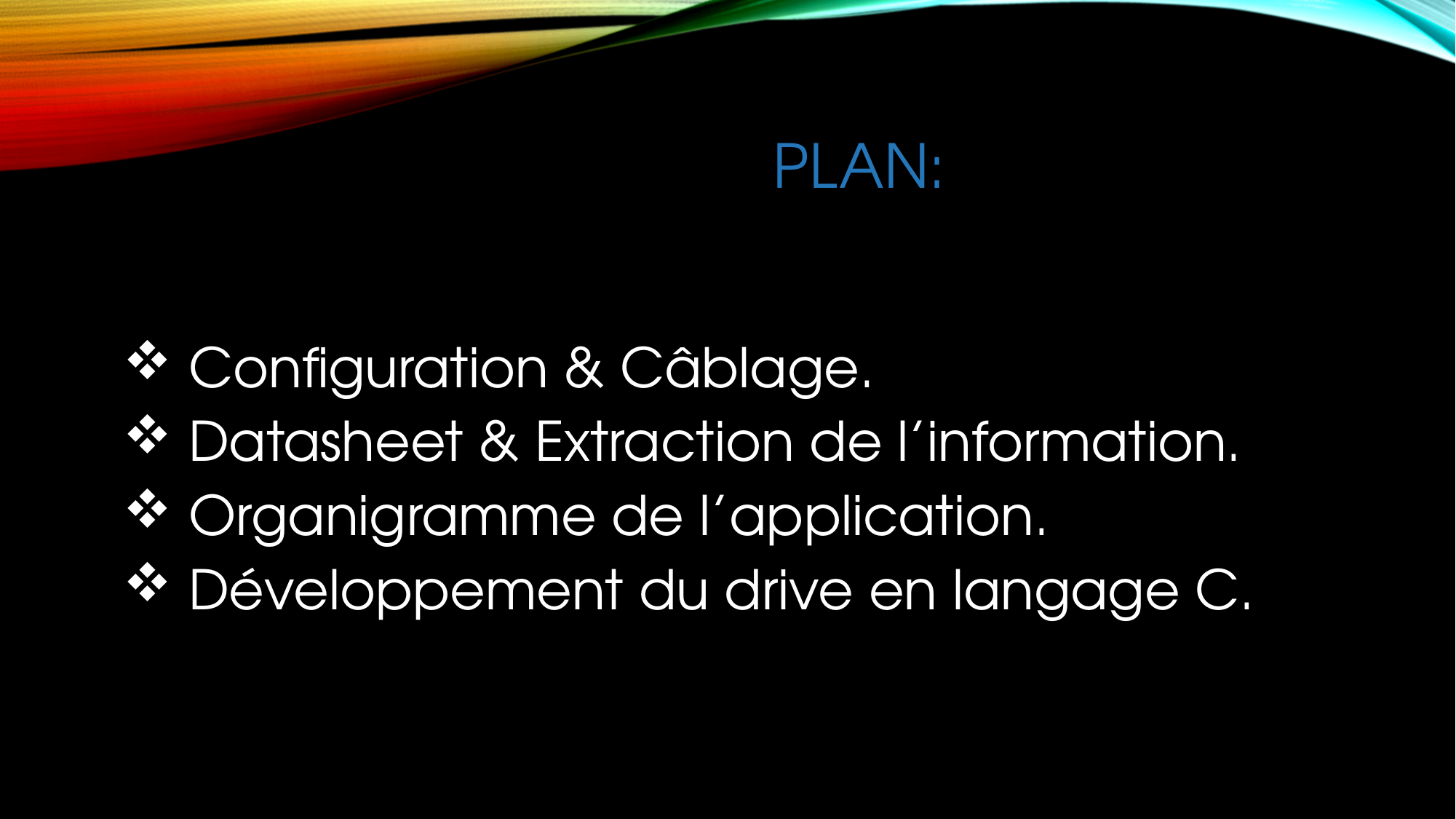

# PLAN:
 Configuration & Câblage.
 Datasheet & Extraction de l’information.
 Organigramme de l’application.
 Développement du drive en langage C.